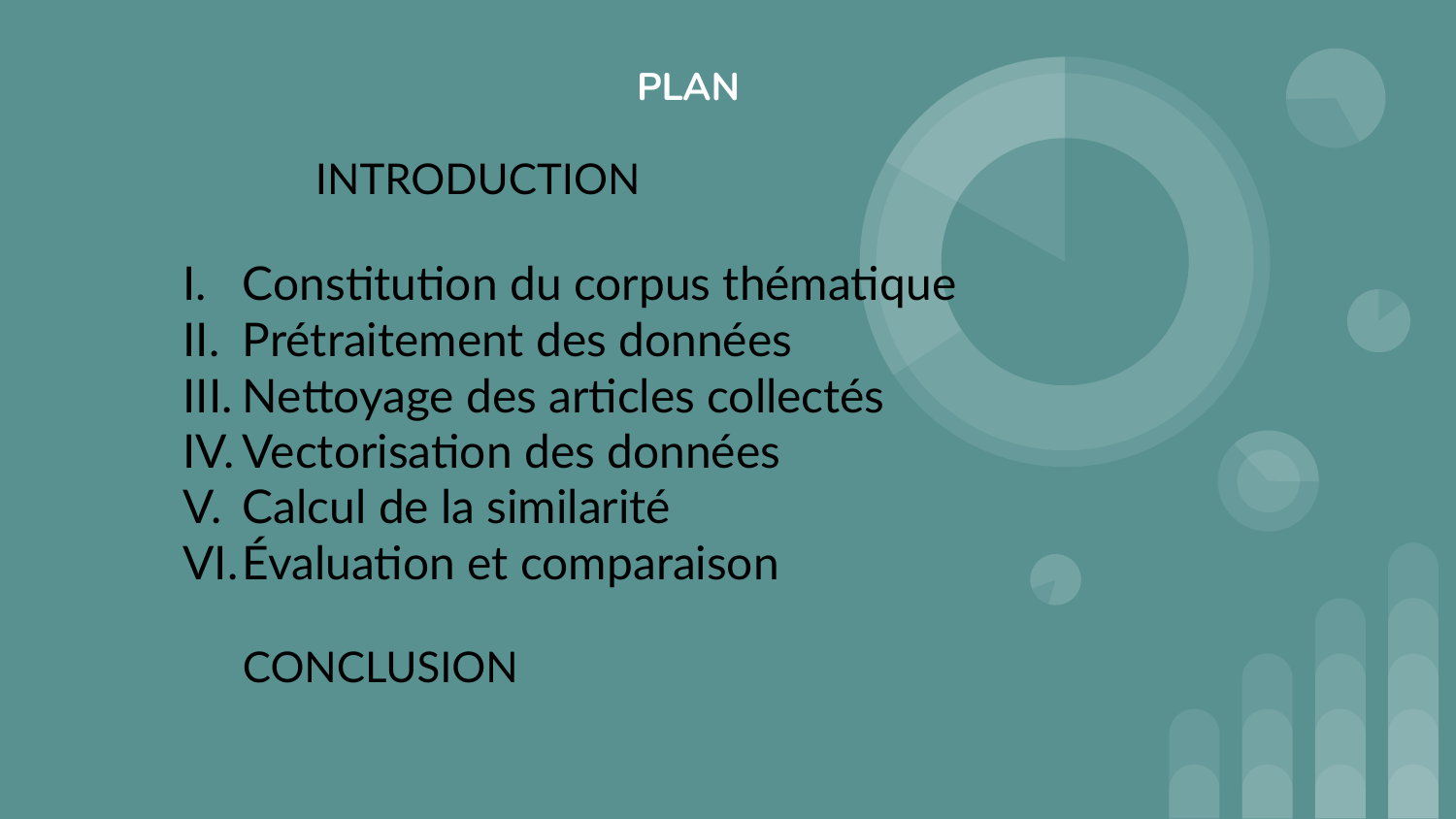

PLAN
	INTRODUCTION

Constitution du corpus thématique
Prétraitement des données
Nettoyage des articles collectés
Vectorisation des données
Calcul de la similarité
Évaluation et comparaison

CONCLUSION